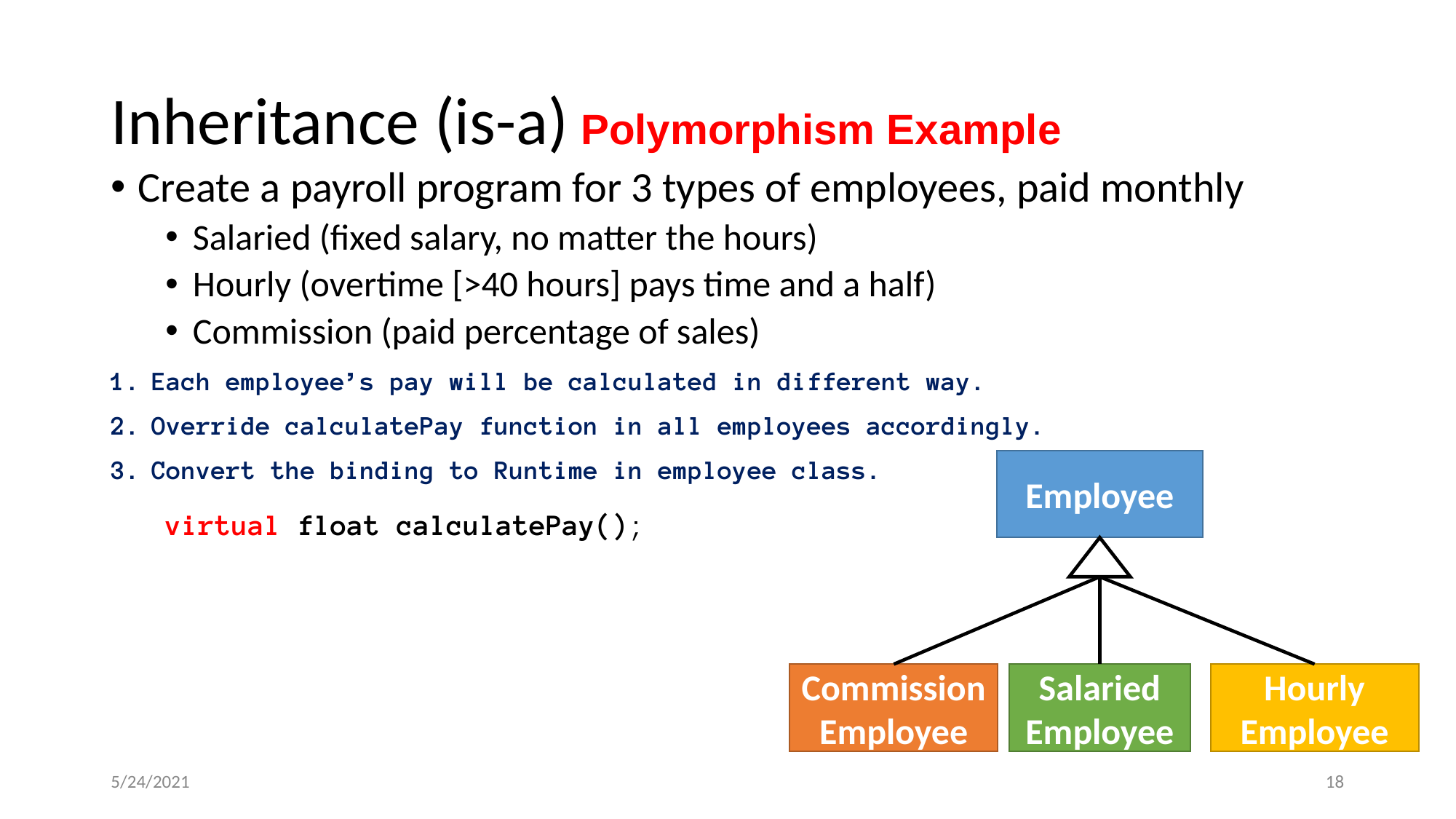

# Inheritance (is-a) Polymorphism Example
Create a payroll program for 3 types of employees, paid monthly
Salaried (fixed salary, no matter the hours)
Hourly (overtime [>40 hours] pays time and a half)
Commission (paid percentage of sales)
Each employee’s pay will be calculated in different way.
Override calculatePay function in all employees accordingly.
Convert the binding to Runtime in employee class.
virtual float calculatePay();

Employee
Salaried Employee

Hourly Employee
Commission
Employee
5/24/2021
18